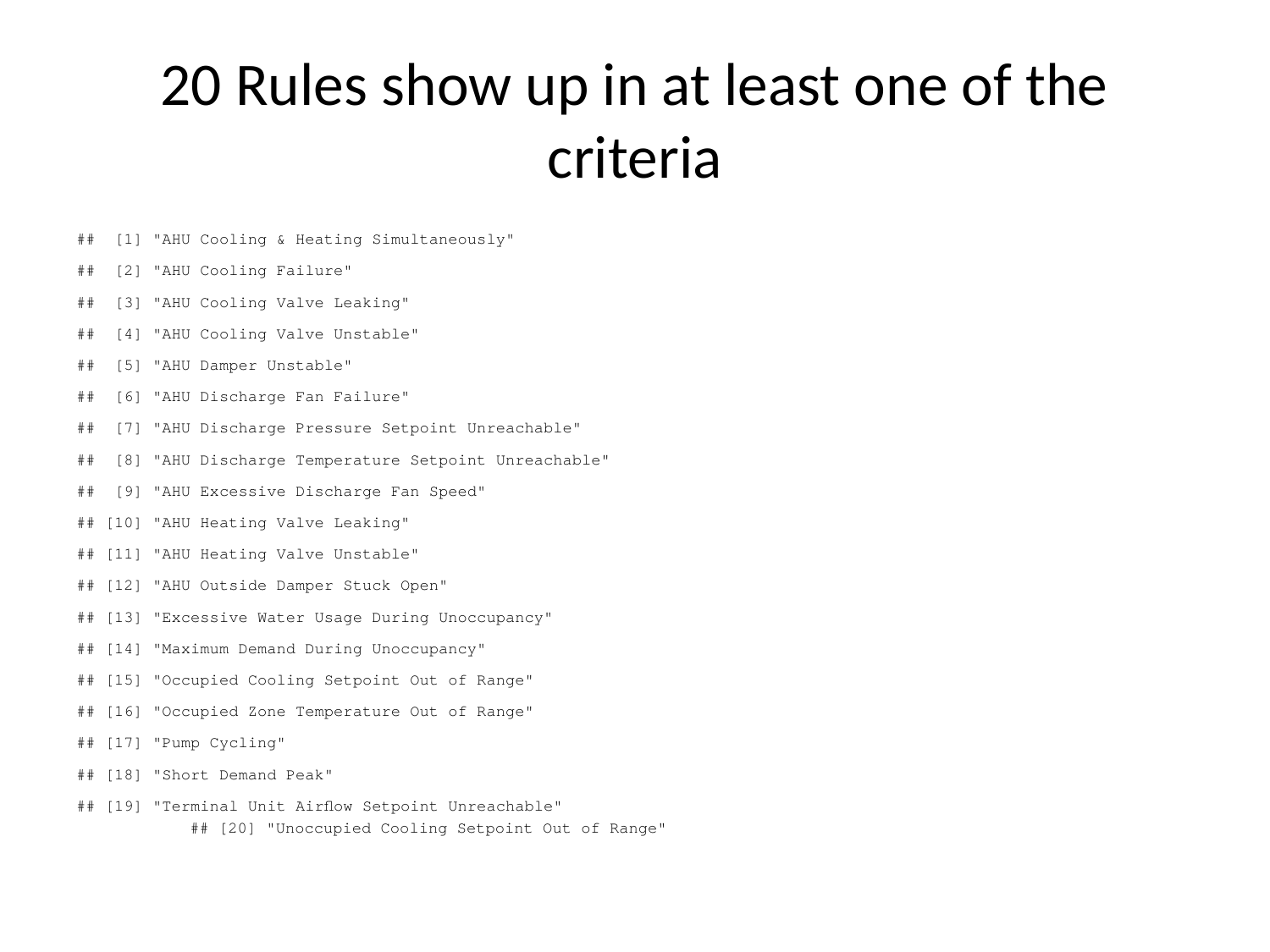

# 20 Rules show up in at least one of the criteria
##  [1] "AHU Cooling & Heating Simultaneously"
##  [2] "AHU Cooling Failure"
##  [3] "AHU Cooling Valve Leaking"
##  [4] "AHU Cooling Valve Unstable"
##  [5] "AHU Damper Unstable"
##  [6] "AHU Discharge Fan Failure"
##  [7] "AHU Discharge Pressure Setpoint Unreachable"
##  [8] "AHU Discharge Temperature Setpoint Unreachable"
##  [9] "AHU Excessive Discharge Fan Speed"
## [10] "AHU Heating Valve Leaking"
## [11] "AHU Heating Valve Unstable"
## [12] "AHU Outside Damper Stuck Open"
## [13] "Excessive Water Usage During Unoccupancy"
## [14] "Maximum Demand During Unoccupancy"
## [15] "Occupied Cooling Setpoint Out of Range"
## [16] "Occupied Zone Temperature Out of Range"
## [17] "Pump Cycling"
## [18] "Short Demand Peak"
## [19] "Terminal Unit Airflow Setpoint Unreachable"
## [20] "Unoccupied Cooling Setpoint Out of Range"